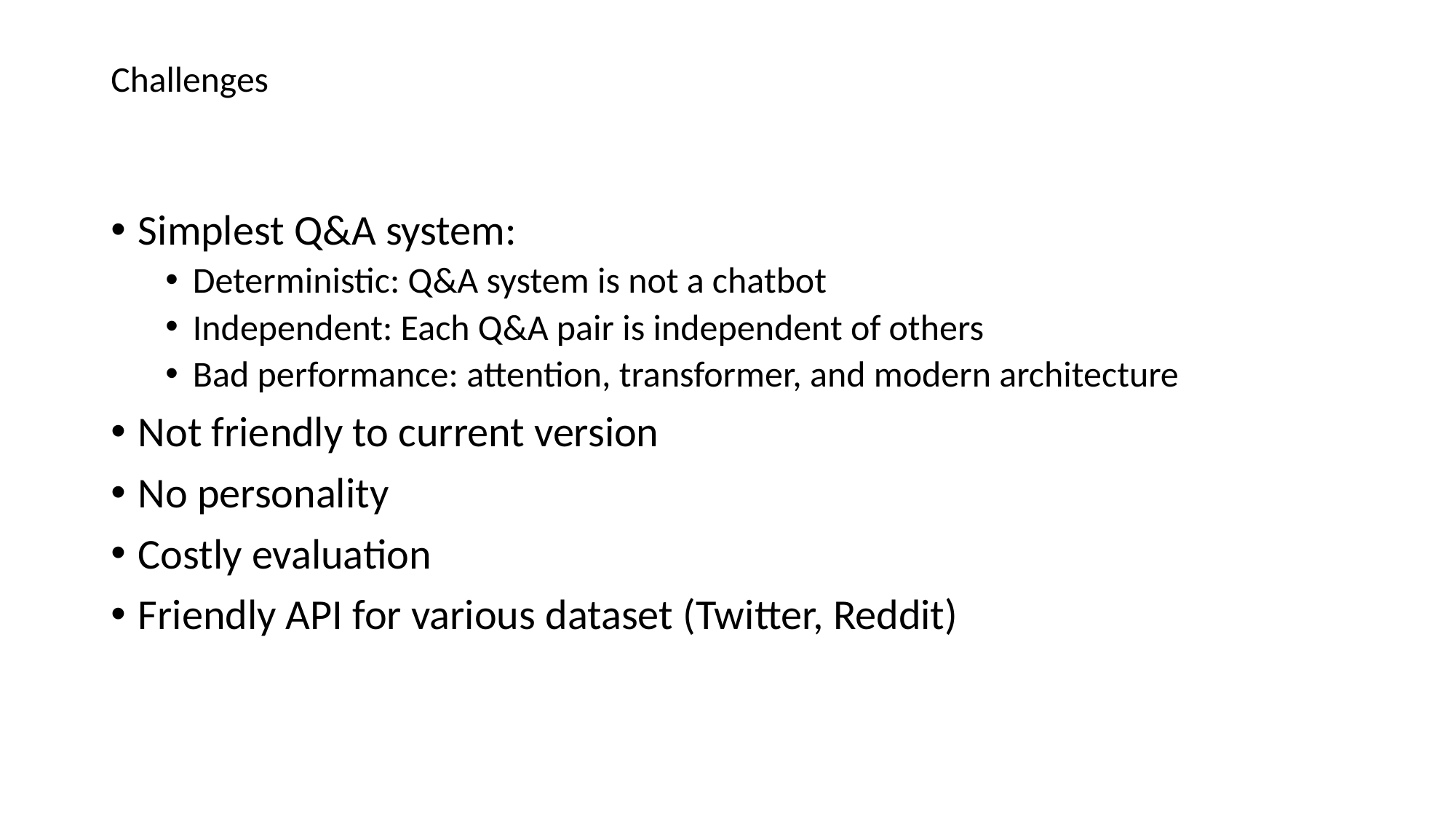

# Challenges
Simplest Q&A system:
Deterministic: Q&A system is not a chatbot
Independent: Each Q&A pair is independent of others
Bad performance: attention, transformer, and modern architecture
Not friendly to current version
No personality
Costly evaluation
Friendly API for various dataset (Twitter, Reddit)